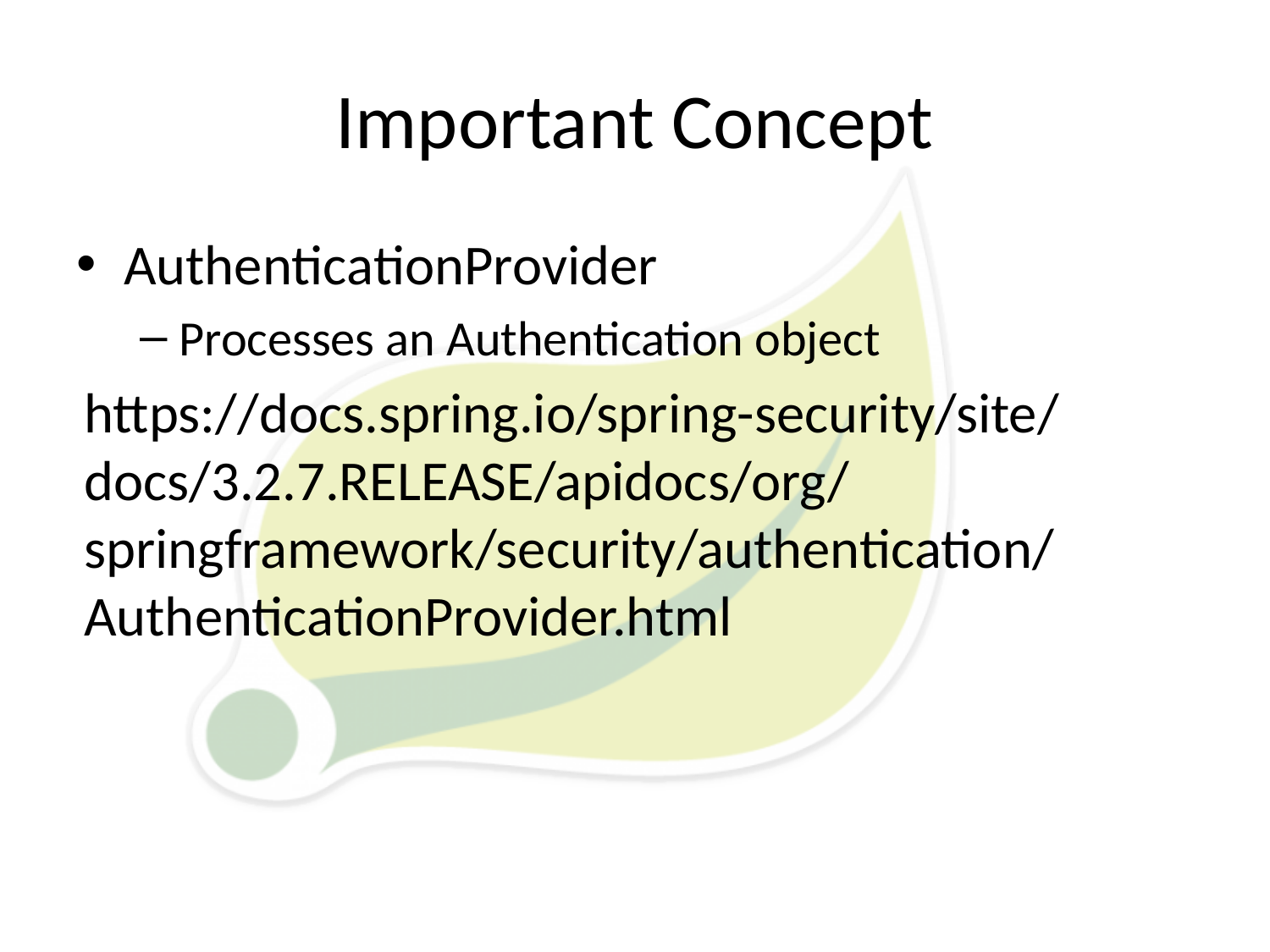

# Important Concept
AuthenticationProvider
Processes an Authentication object
https://docs.spring.io/spring-security/site/docs/3.2.7.RELEASE/apidocs/org/springframework/security/authentication/AuthenticationProvider.html